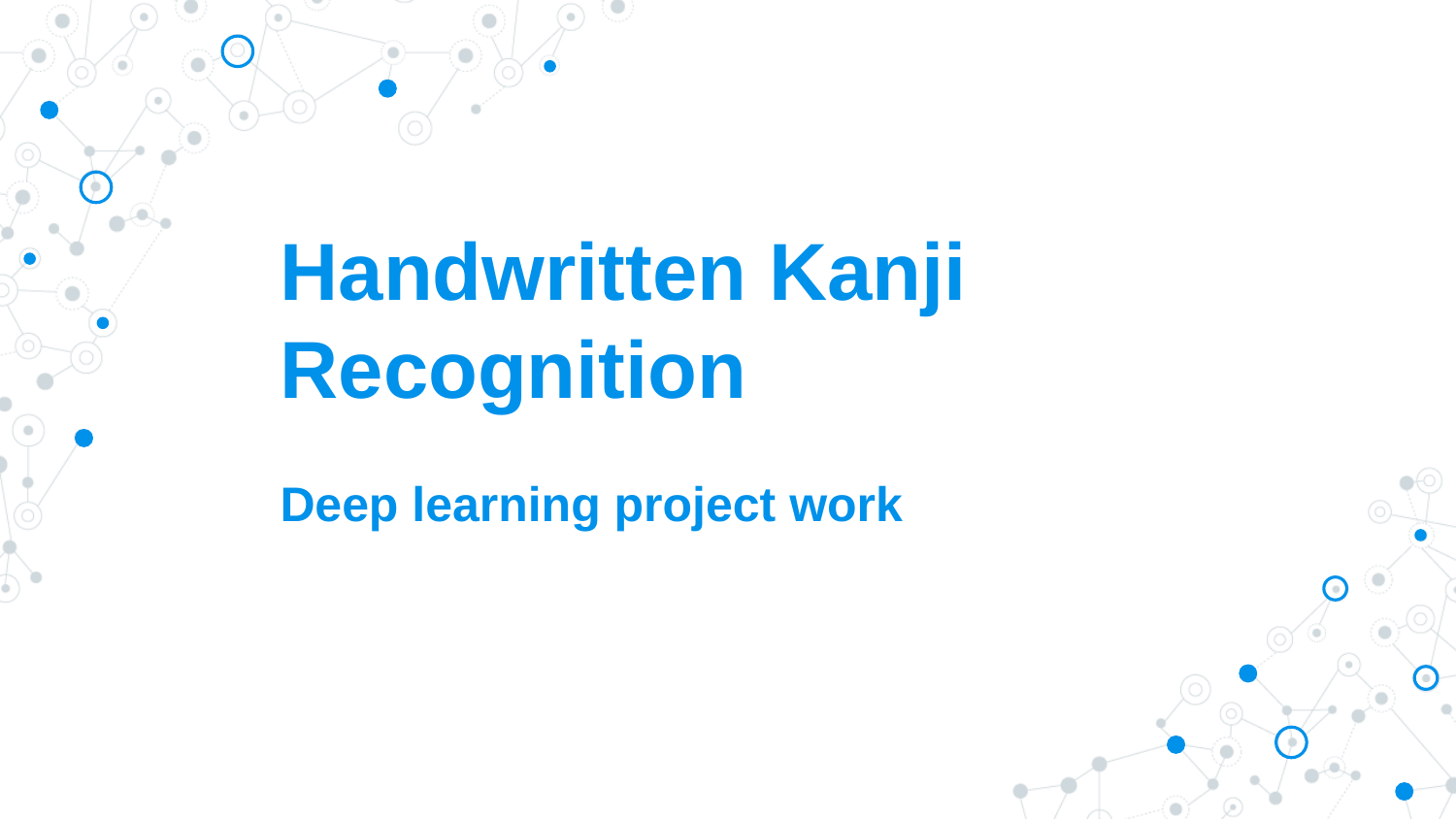

# Handwritten Kanji Recognition
Deep learning project work